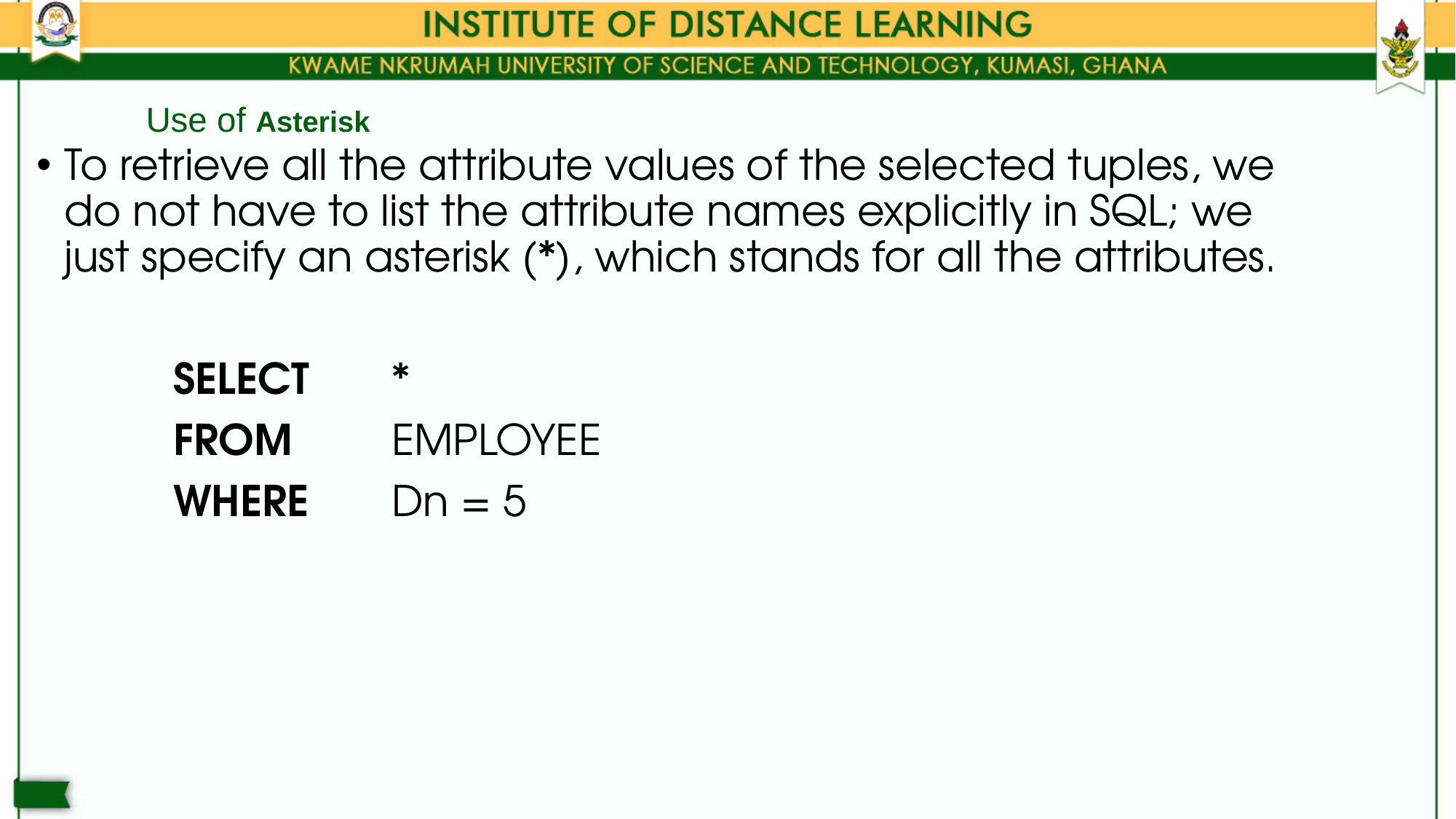

# Use of Asterisk
To retrieve all the attribute values of the selected tuples, we do not have to list the attribute names explicitly in SQL; we just specify an asterisk (*), which stands for all the attributes.

		SELECT	*
		FROM	EMPLOYEE
		WHERE	Dn = 5